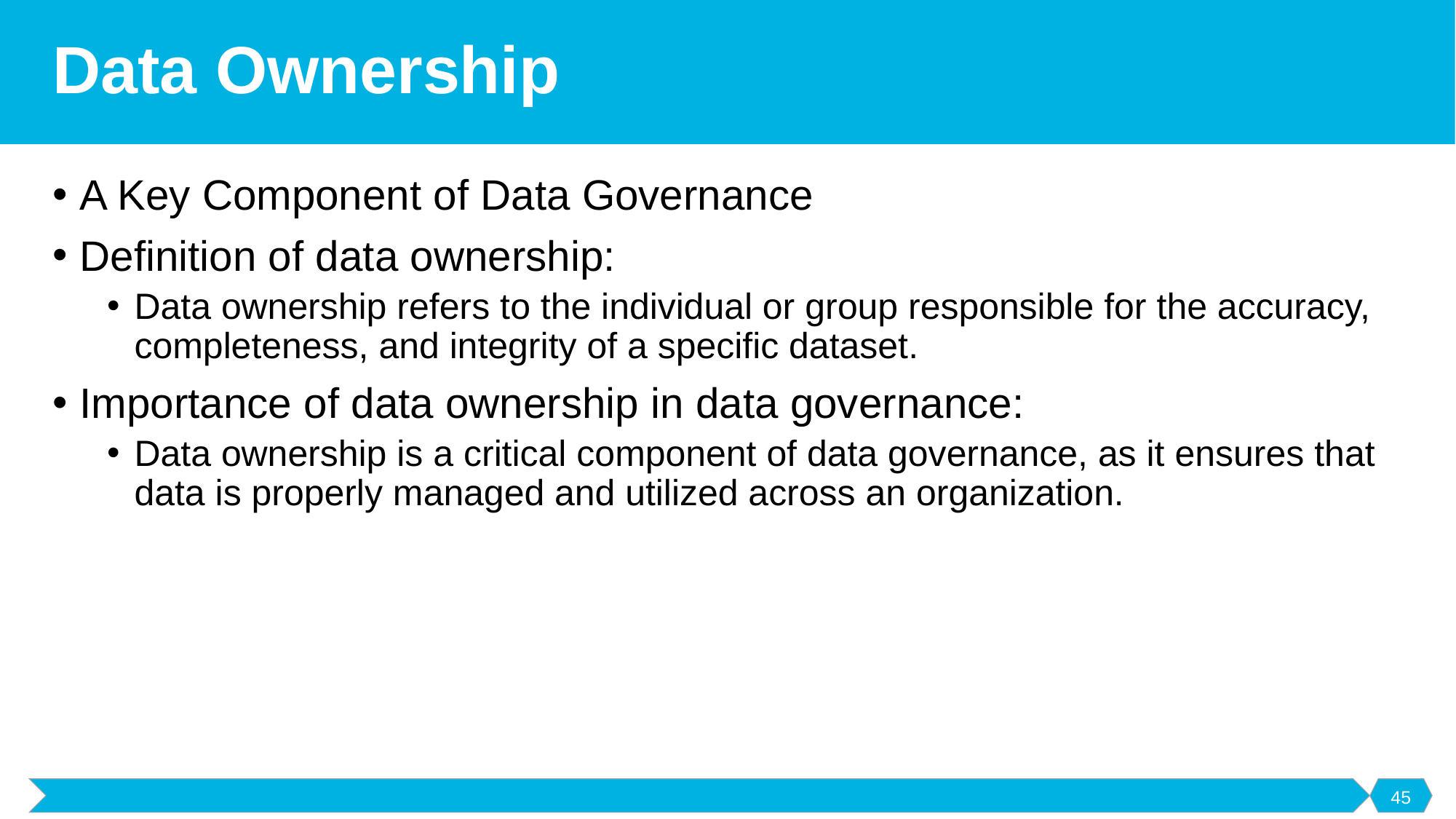

# Data Ownership
A Key Component of Data Governance
Definition of data ownership:
Data ownership refers to the individual or group responsible for the accuracy, completeness, and integrity of a specific dataset.
Importance of data ownership in data governance:
Data ownership is a critical component of data governance, as it ensures that data is properly managed and utilized across an organization.

45